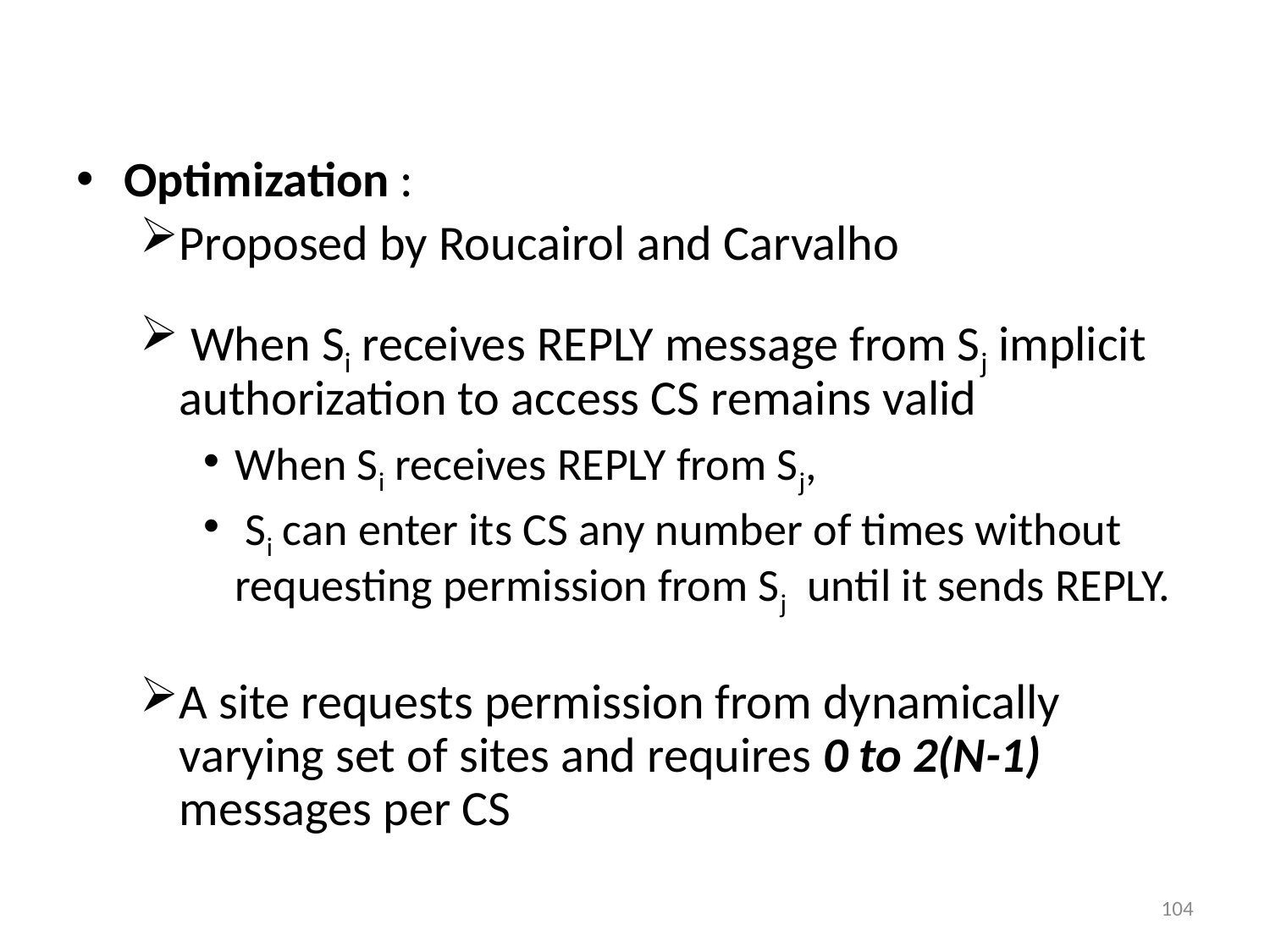

Optimization :
Proposed by Roucairol and Carvalho

 When Si receives REPLY message from Sj implicit authorization to access CS remains valid
When Si receives REPLY from Sj,
 Si can enter its CS any number of times without requesting permission from Sj  until it sends REPLY.

A site requests permission from dynamically varying set of sites and requires 0 to 2(N-1) messages per CS

104